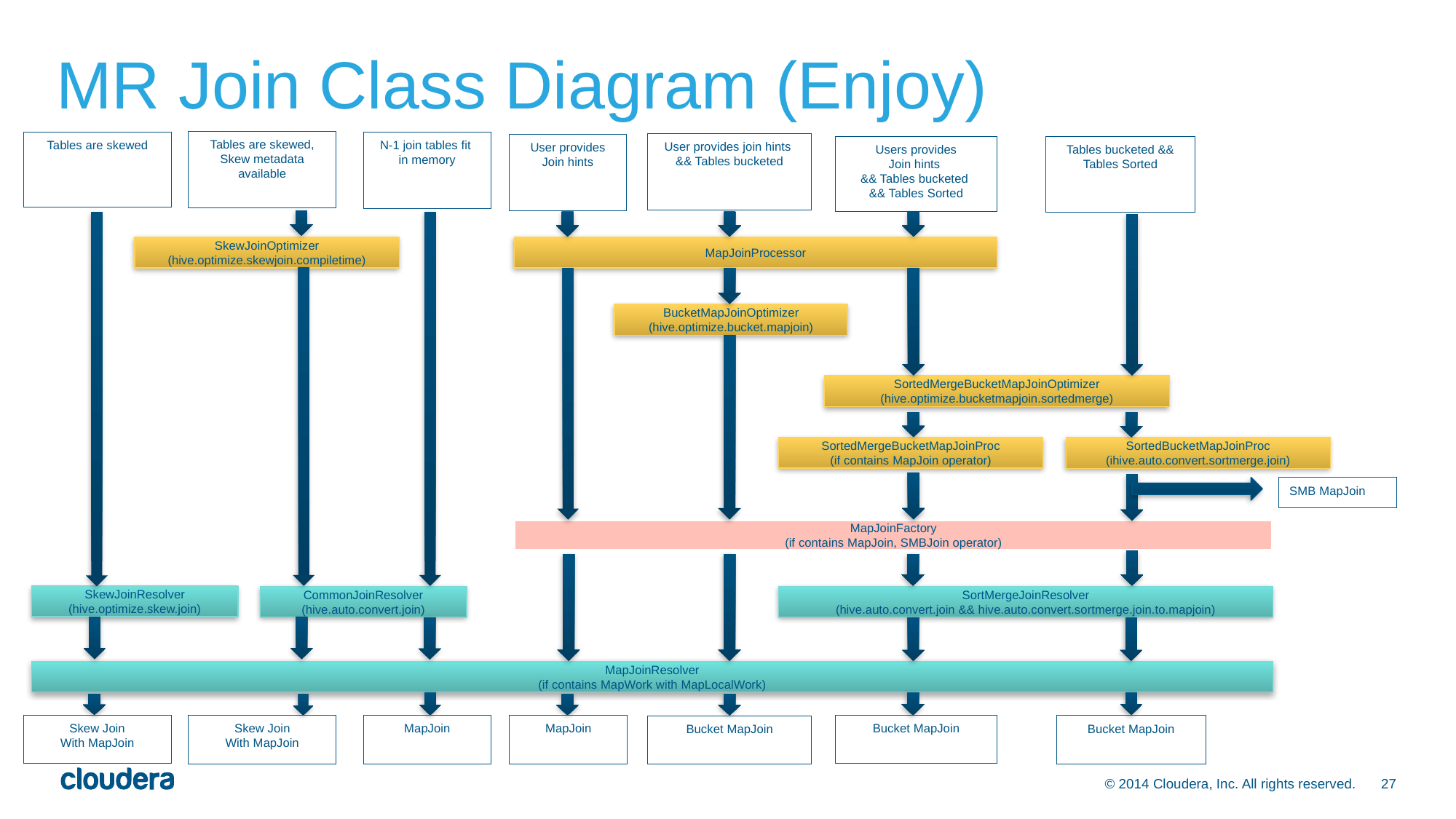

# MR Join Class Diagram (Enjoy)
Tables are skewed,
Skew metadata
available
Tables are skewed
N-1 join tables fit
in memory
User provides join hints
&& Tables bucketed
User provides
Join hints
Users provides
Join hints
&& Tables bucketed
&& Tables Sorted
Tables bucketed && Tables Sorted

SkewJoinOptimizer
(hive.optimize.skewjoin.compiletime)
MapJoinProcessor

BucketMapJoinOptimizer
(hive.optimize.bucket.mapjoin)

SortedMergeBucketMapJoinOptimizer
(hive.optimize.bucketmapjoin.sortedmerge)

SortedMergeBucketMapJoinProc
(if contains MapJoin operator)
SortedBucketMapJoinProc
(ihive.auto.convert.sortmerge.join)

SMB MapJoin
MapJoinFactory
(if contains MapJoin, SMBJoin operator)

SkewJoinResolver
(hive.optimize.skew.join)
CommonJoinResolver
(hive.auto.convert.join)
SortMergeJoinResolver
(hive.auto.convert.join && hive.auto.convert.sortmerge.join.to.mapjoin)

MapJoinResolver
(if contains MapWork with MapLocalWork)

Skew Join
With MapJoin
Bucket MapJoin
Skew Join
With MapJoin
MapJoin
MapJoin
Bucket MapJoin
Bucket MapJoin